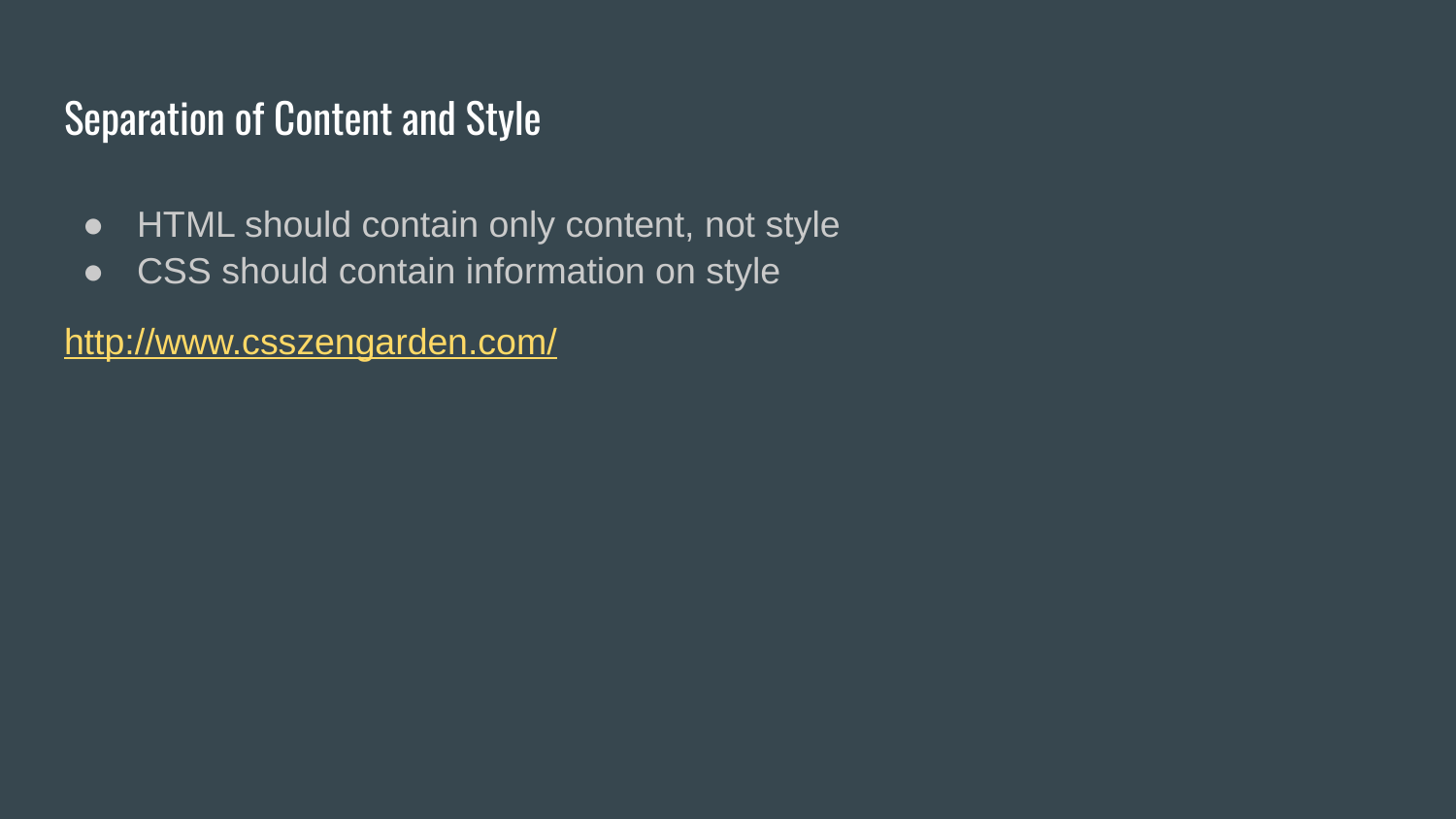

# Separation of Content and Style
HTML should contain only content, not style
CSS should contain information on style
http://www.csszengarden.com/